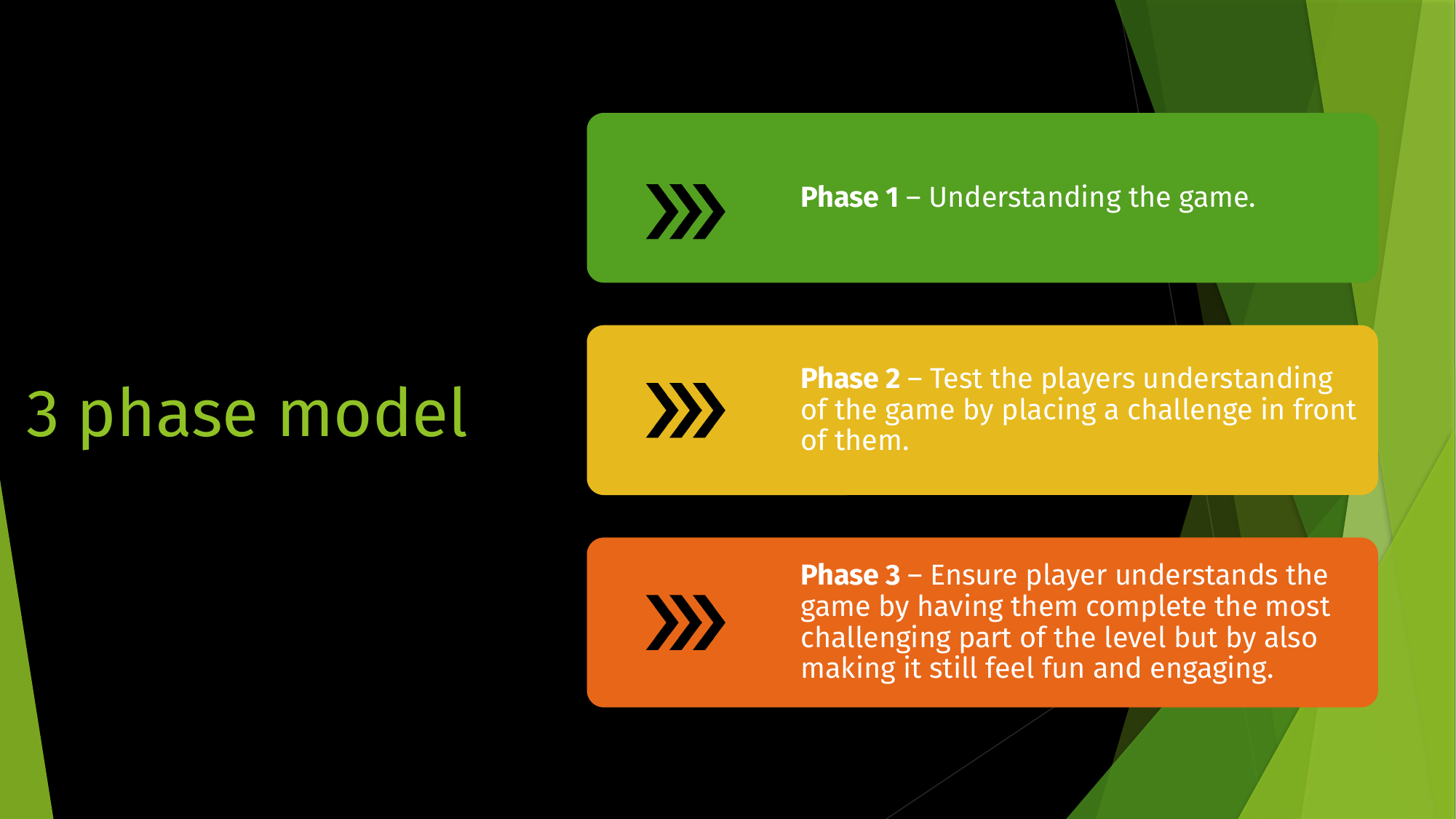

Phase 1 – Understanding the game.
Phase 2 – Test the players understanding of the game by placing a challenge in front of them.
Phase 3 – Ensure player understands the game by having them complete the most challenging part of the level but by also making it still feel fun and engaging.
# 3 phase model